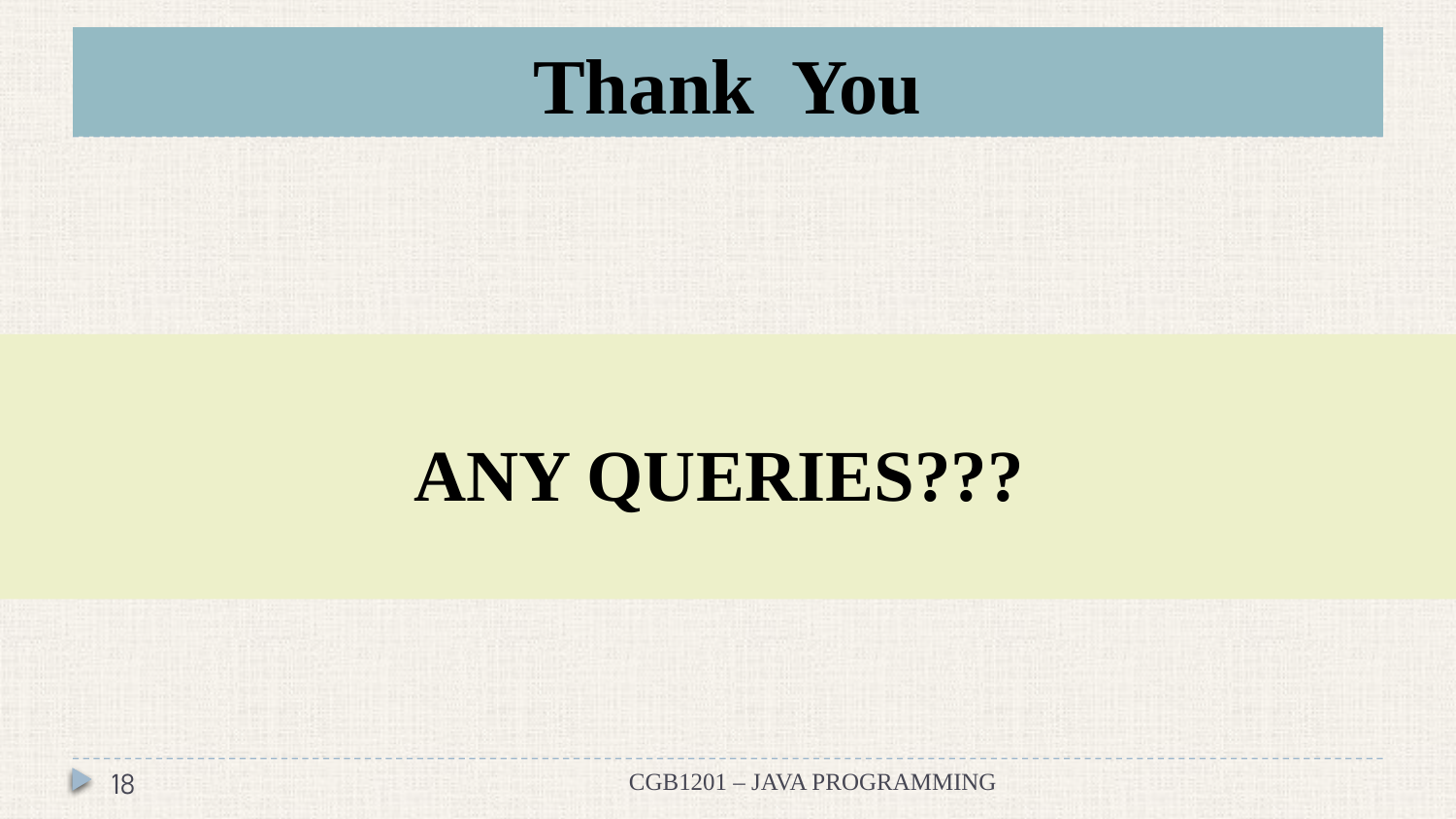

# Thank  You

Any queries???
18
CGB1201 – JAVA PROGRAMMING